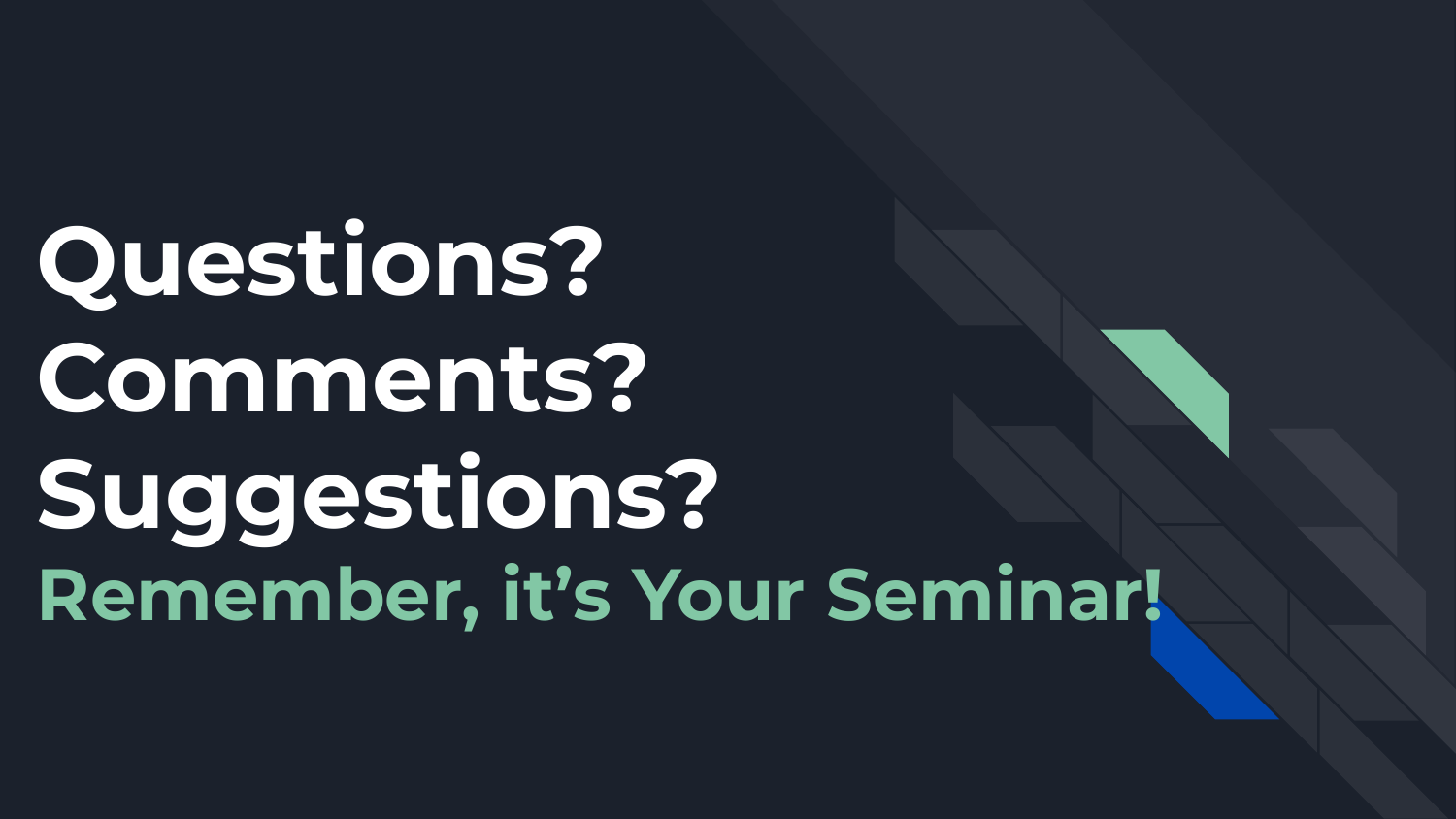

# Questions?
Comments?
Suggestions?
Remember, it’s Your Seminar!